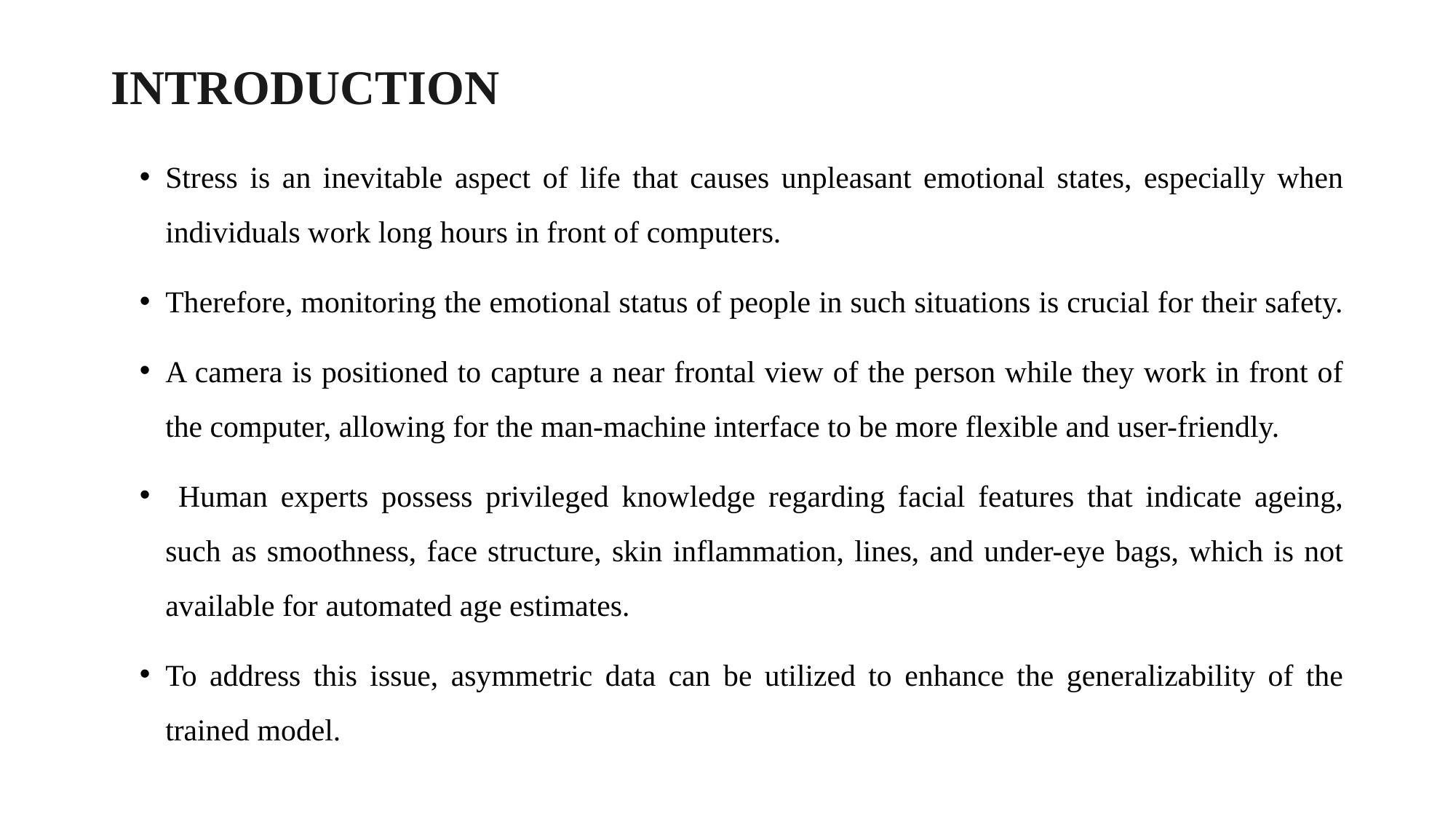

INTRODUCTION
Stress is an inevitable aspect of life that causes unpleasant emotional states, especially when individuals work long hours in front of computers.
Therefore, monitoring the emotional status of people in such situations is crucial for their safety.
A camera is positioned to capture a near frontal view of the person while they work in front of the computer, allowing for the man-machine interface to be more flexible and user-friendly.
 Human experts possess privileged knowledge regarding facial features that indicate ageing, such as smoothness, face structure, skin inflammation, lines, and under-eye bags, which is not available for automated age estimates.
To address this issue, asymmetric data can be utilized to enhance the generalizability of the trained model.